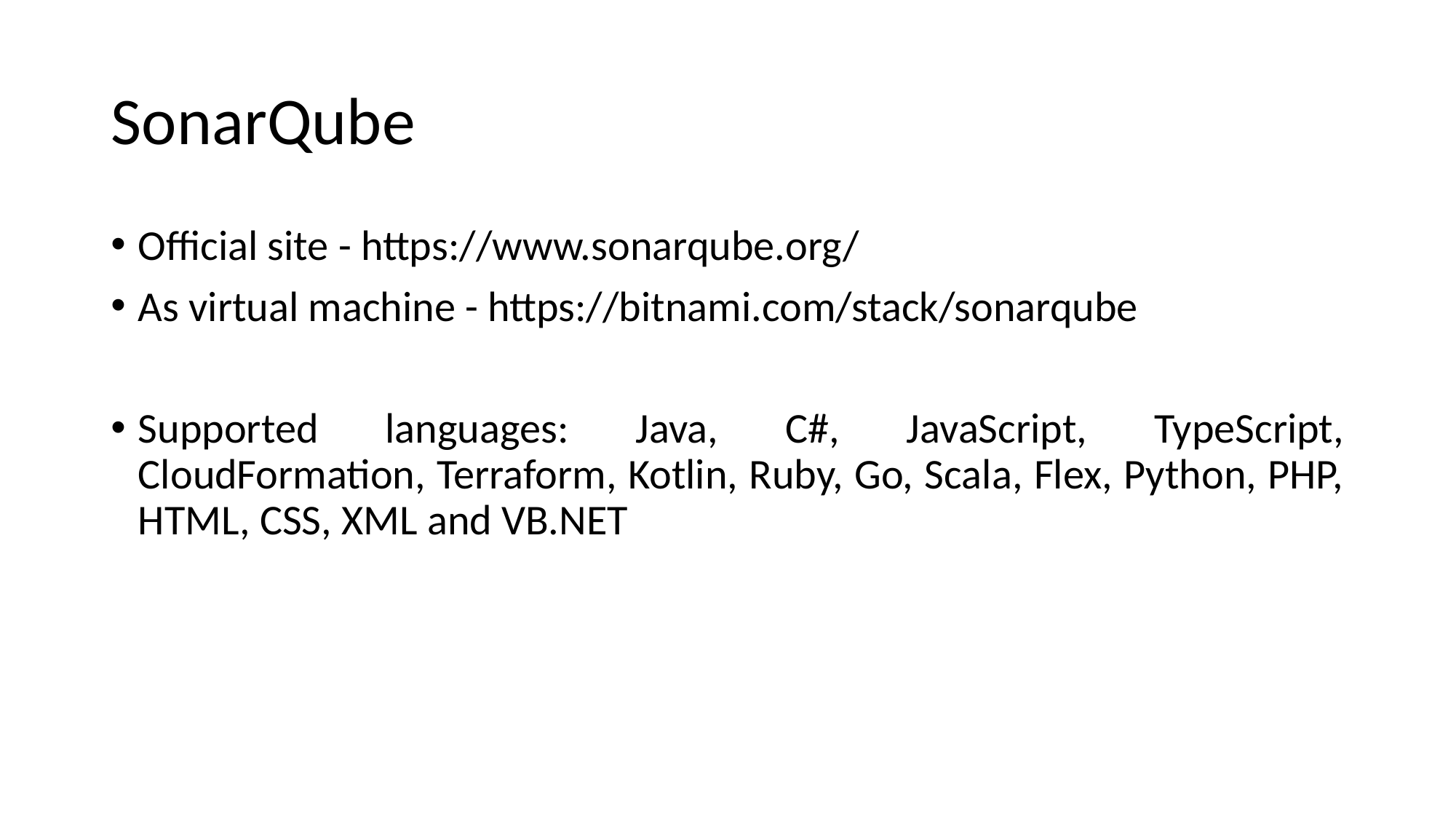

# SonarQube
Official site - https://www.sonarqube.org/
As virtual machine - https://bitnami.com/stack/sonarqube

Supported languages: Java, C#, JavaScript, TypeScript, CloudFormation, Terraform, Kotlin, Ruby, Go, Scala, Flex, Python, PHP, HTML, CSS, XML and VB.NET